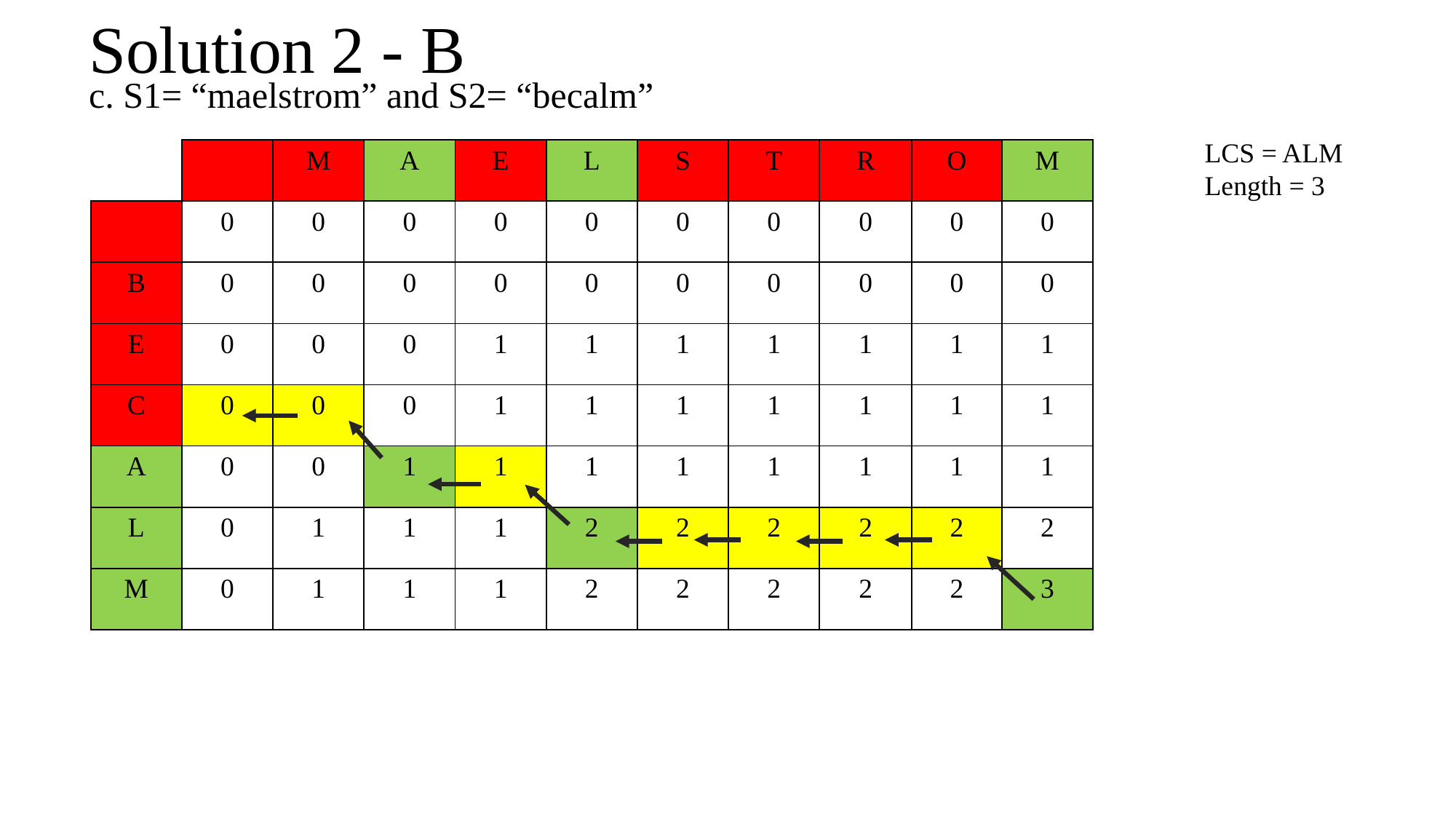

# Solution 2 - B
c. S1= “maelstrom” and S2= “becalm”

LCS = ALM
Length = 3
|  |  | M | A | E | L | S | T | R | O | M |
| --- | --- | --- | --- | --- | --- | --- | --- | --- | --- | --- |
|  | 0 | 0 | 0 | 0 | 0 | 0 | 0 | 0 | 0 | 0 |
| B | 0 | 0 | 0 | 0 | 0 | 0 | 0 | 0 | 0 | 0 |
| E | 0 | 0 | 0 | 1 | 1 | 1 | 1 | 1 | 1 | 1 |
| C | 0 | 0 | 0 | 1 | 1 | 1 | 1 | 1 | 1 | 1 |
| A | 0 | 0 | 1 | 1 | 1 | 1 | 1 | 1 | 1 | 1 |
| L | 0 | 1 | 1 | 1 | 2 | 2 | 2 | 2 | 2 | 2 |
| M | 0 | 1 | 1 | 1 | 2 | 2 | 2 | 2 | 2 | 3 |